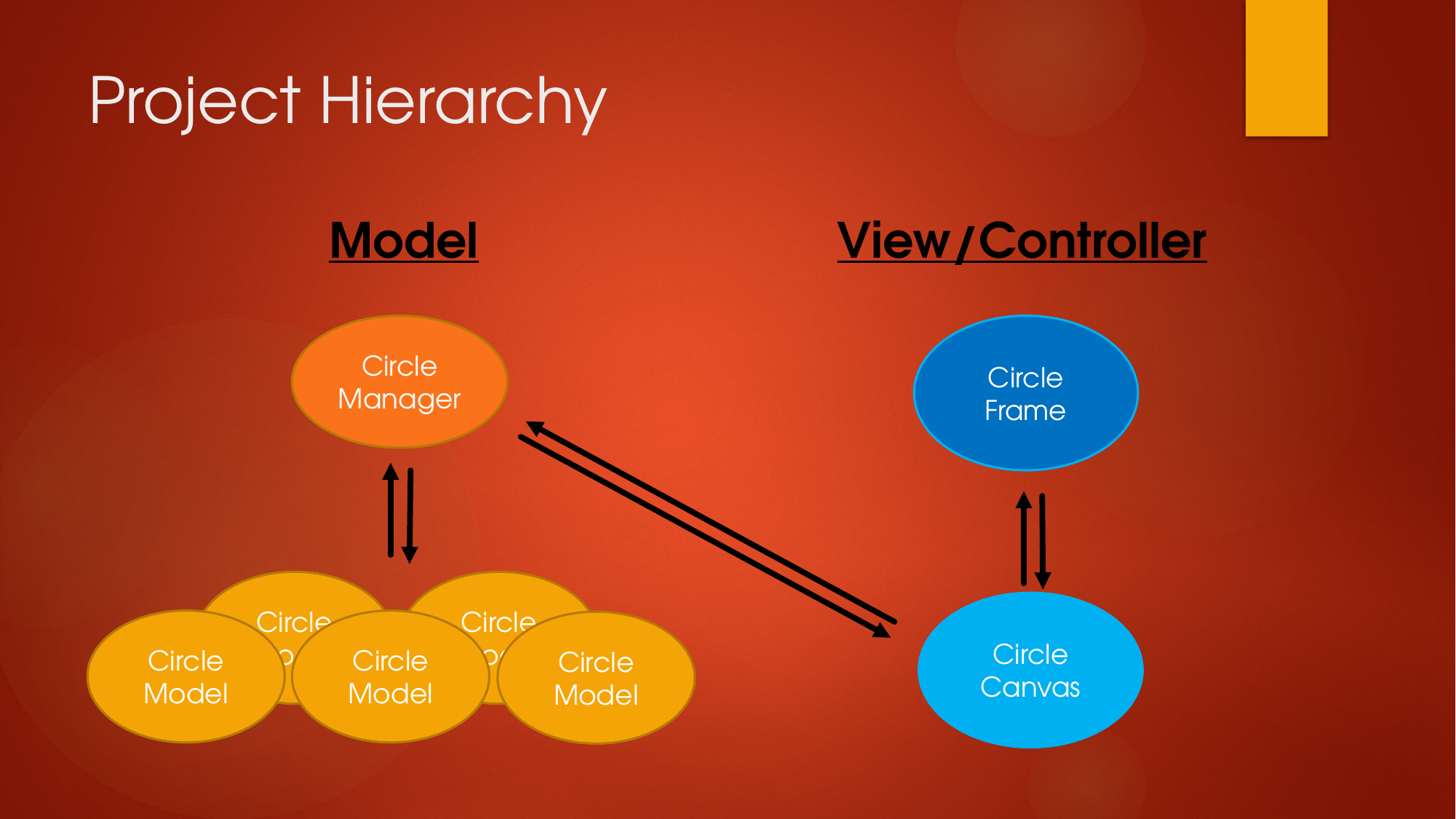

# Project Hierarchy
Model
View/Controller
Circle Manager
Circle Frame
Circle Model
Circle Model
Circle Canvas
Circle Model
Circle Model
Circle Model